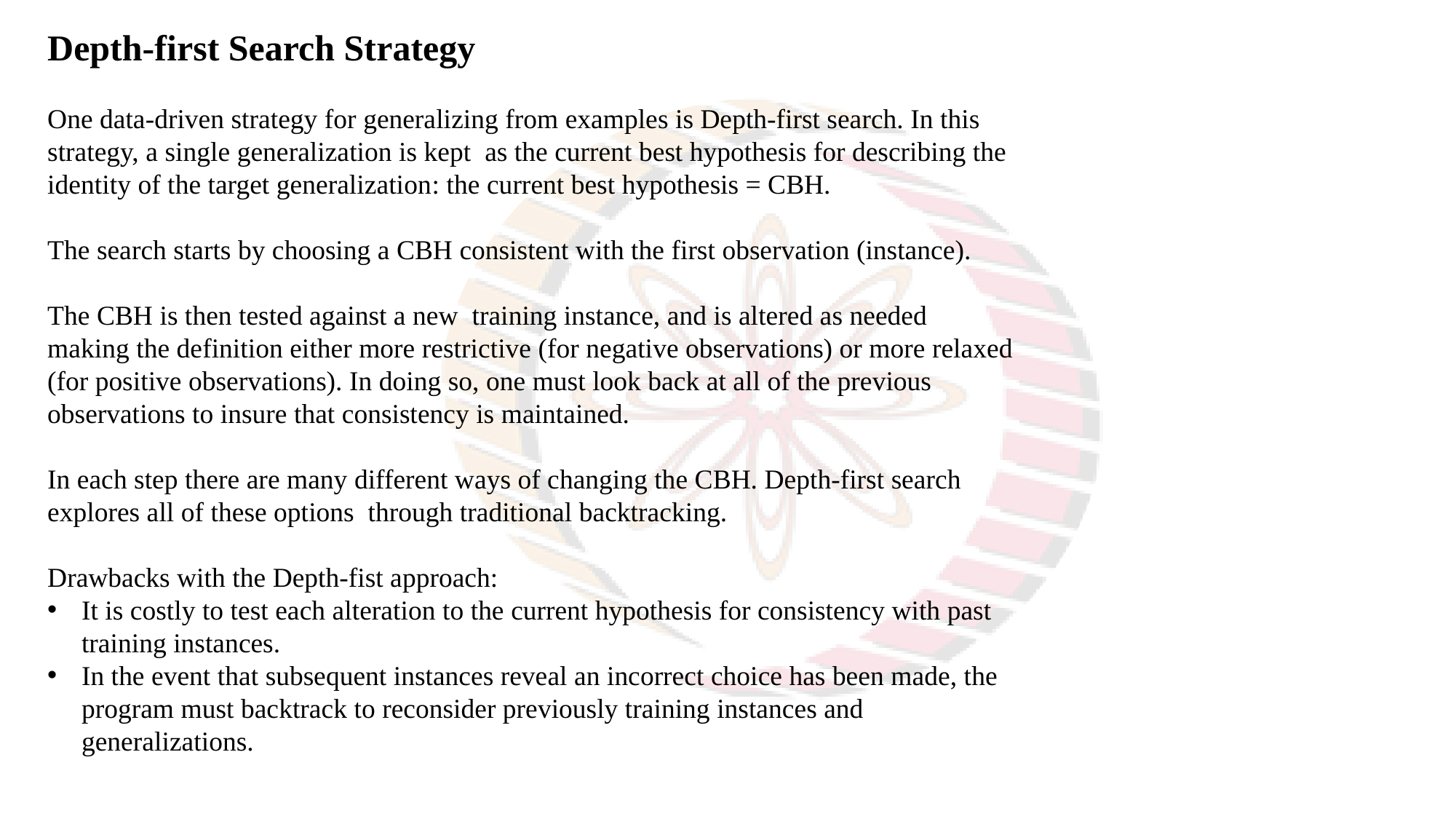

Depth-first Search Strategy

One data-driven strategy for generalizing from examples is Depth-first search. In this strategy, a single generalization is kept  as the current best hypothesis for describing the identity of the target generalization: the current best hypothesis = CBH.

The search starts by choosing a CBH consistent with the first observation (instance).

The CBH is then tested against a new  training instance, and is altered as needed making the definition either more restrictive (for negative observations) or more relaxed (for positive observations). In doing so, one must look back at all of the previous observations to insure that consistency is maintained.

In each step there are many different ways of changing the CBH. Depth-first search explores all of these options  through traditional backtracking.

Drawbacks with the Depth-fist approach:
It is costly to test each alteration to the current hypothesis for consistency with past training instances.
In the event that subsequent instances reveal an incorrect choice has been made, the program must backtrack to reconsider previously training instances and generalizations.